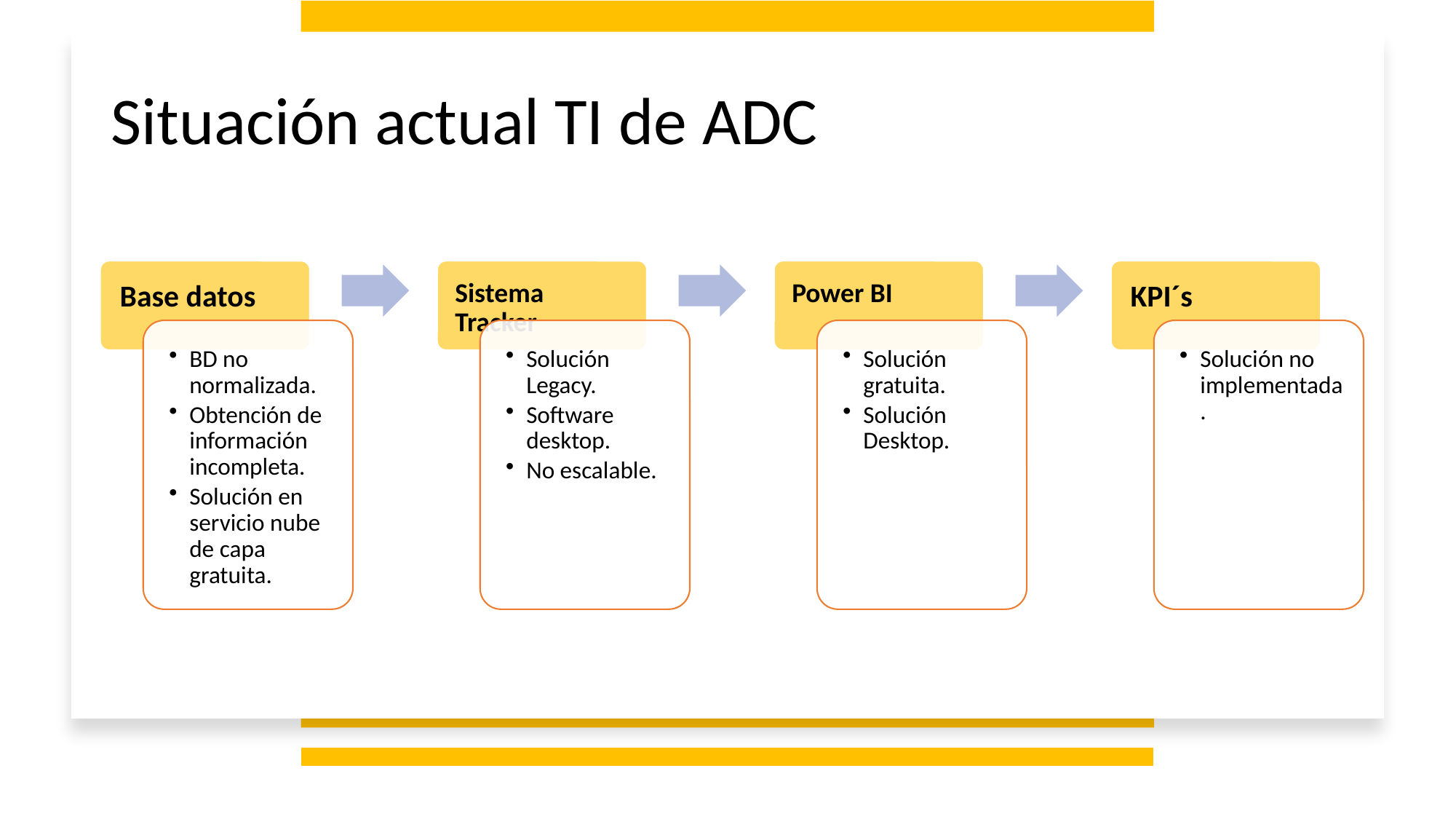

# Situación actual TI de ADC
Base datos
BD no normalizada.
Obtención de información incompleta.
Solución en servicio nube de capa gratuita.

Sistema Tracker
Solución Legacy.
Software desktop.
No escalable.

Power BI
Solución gratuita.
Solución Desktop.

KPI´s
Solución no implementada.